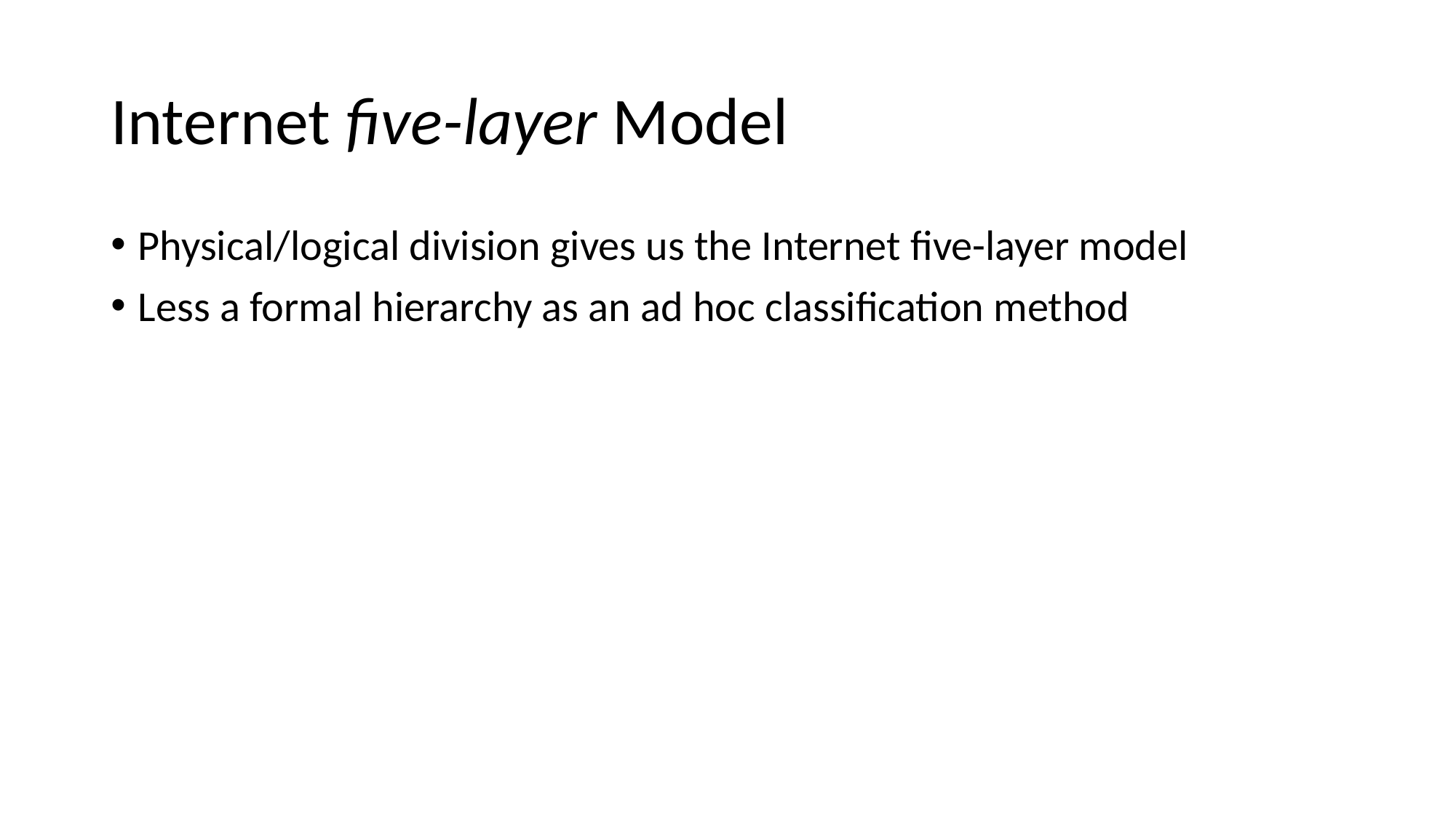

# Internet five-layer Model
Physical/logical division gives us the Internet five-layer model
Less a formal hierarchy as an ad hoc classification method